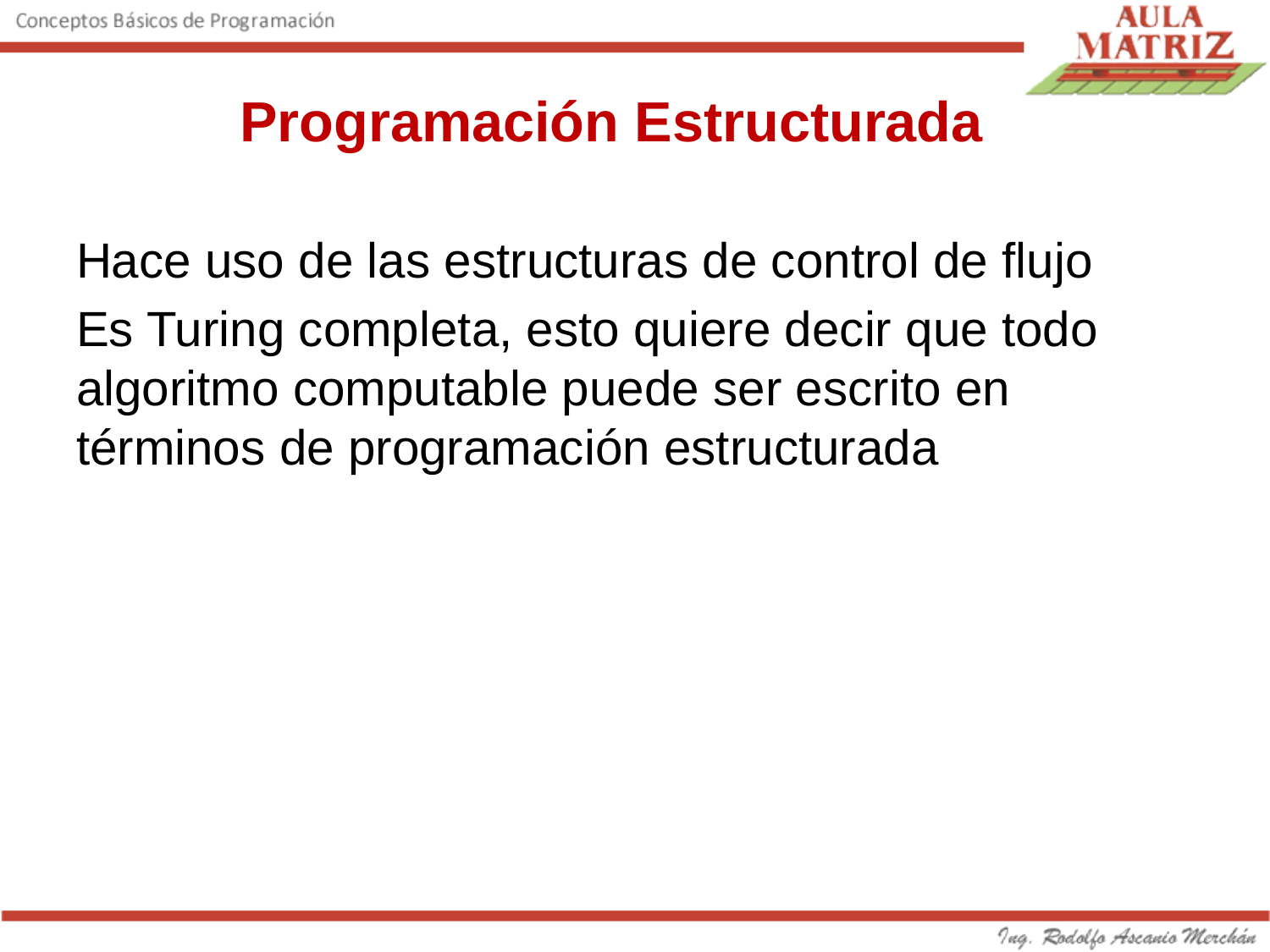

# Programación Estructurada
Hace uso de las estructuras de control de flujo
Es Turing completa, esto quiere decir que todo algoritmo computable puede ser escrito en términos de programación estructurada